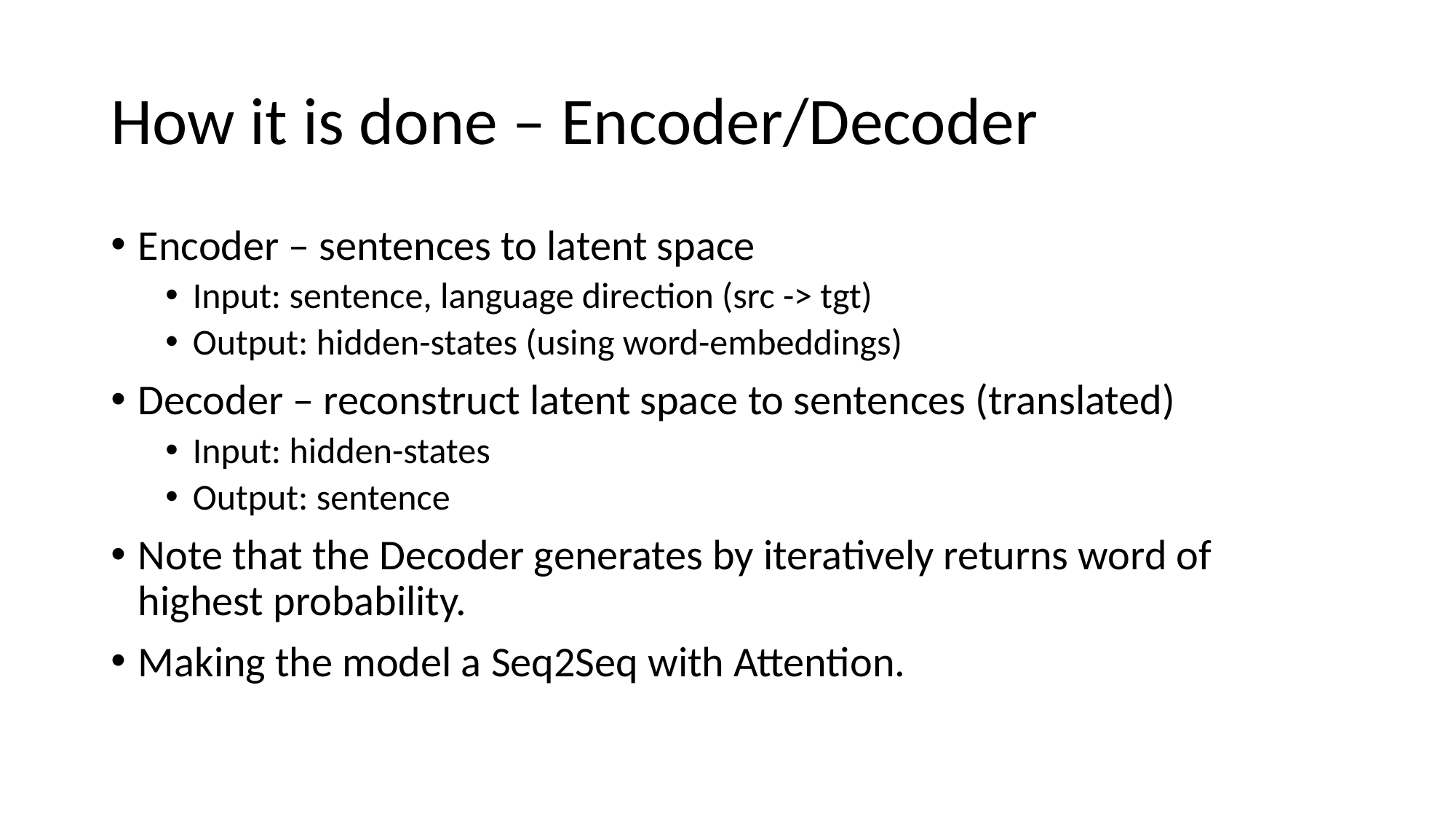

# How it is done – Encoder/Decoder
Encoder – sentences to latent space
Input: sentence, language direction (src -> tgt)
Output: hidden-states (using word-embeddings)
Decoder – reconstruct latent space to sentences (translated)
Input: hidden-states
Output: sentence
Note that the Decoder generates by iteratively returns word of highest probability.
Making the model a Seq2Seq with Attention.